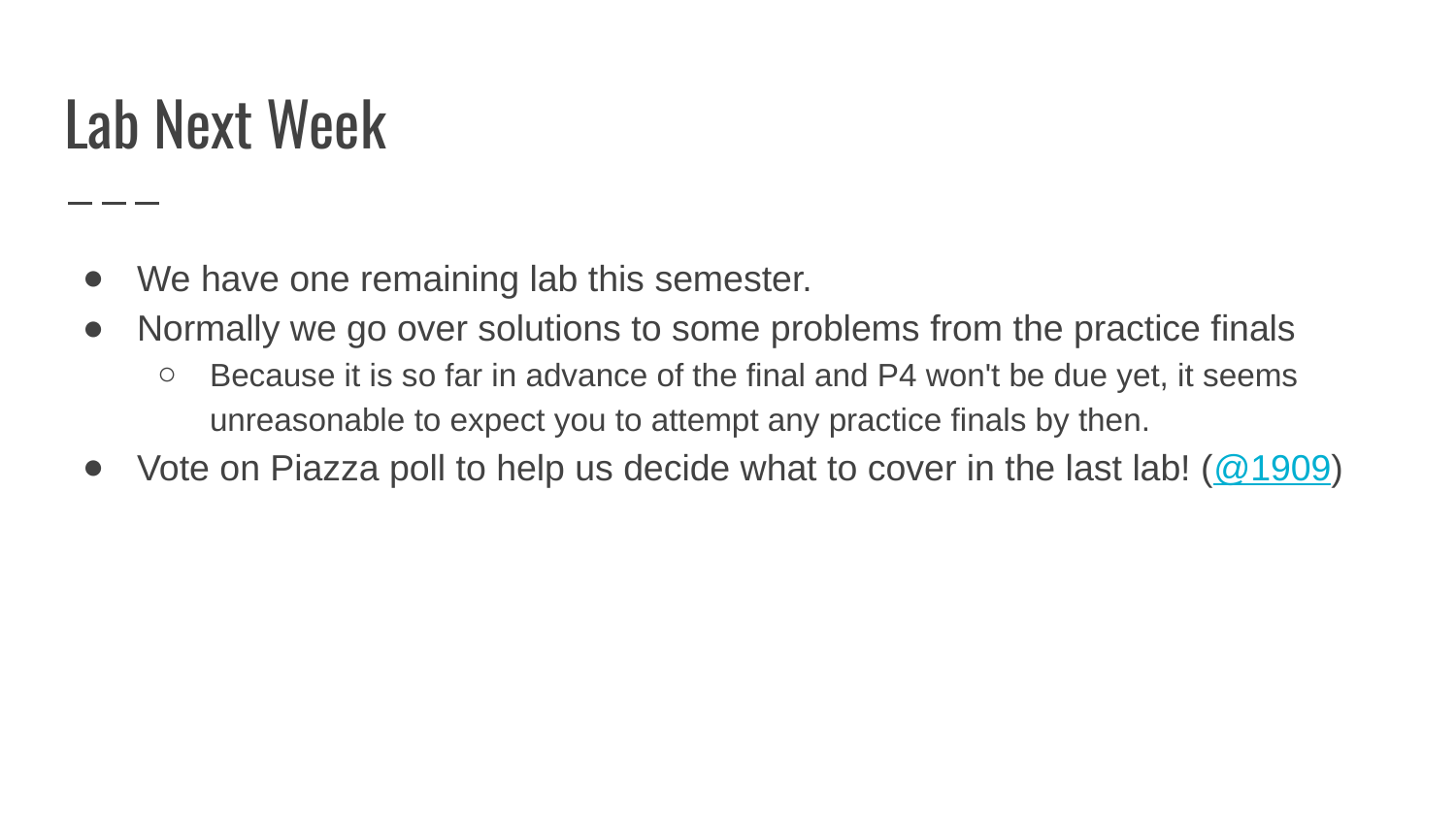

# Lab Next Week
We have one remaining lab this semester.
Normally we go over solutions to some problems from the practice finals
Because it is so far in advance of the final and P4 won't be due yet, it seems unreasonable to expect you to attempt any practice finals by then.
Vote on Piazza poll to help us decide what to cover in the last lab! (@1909)